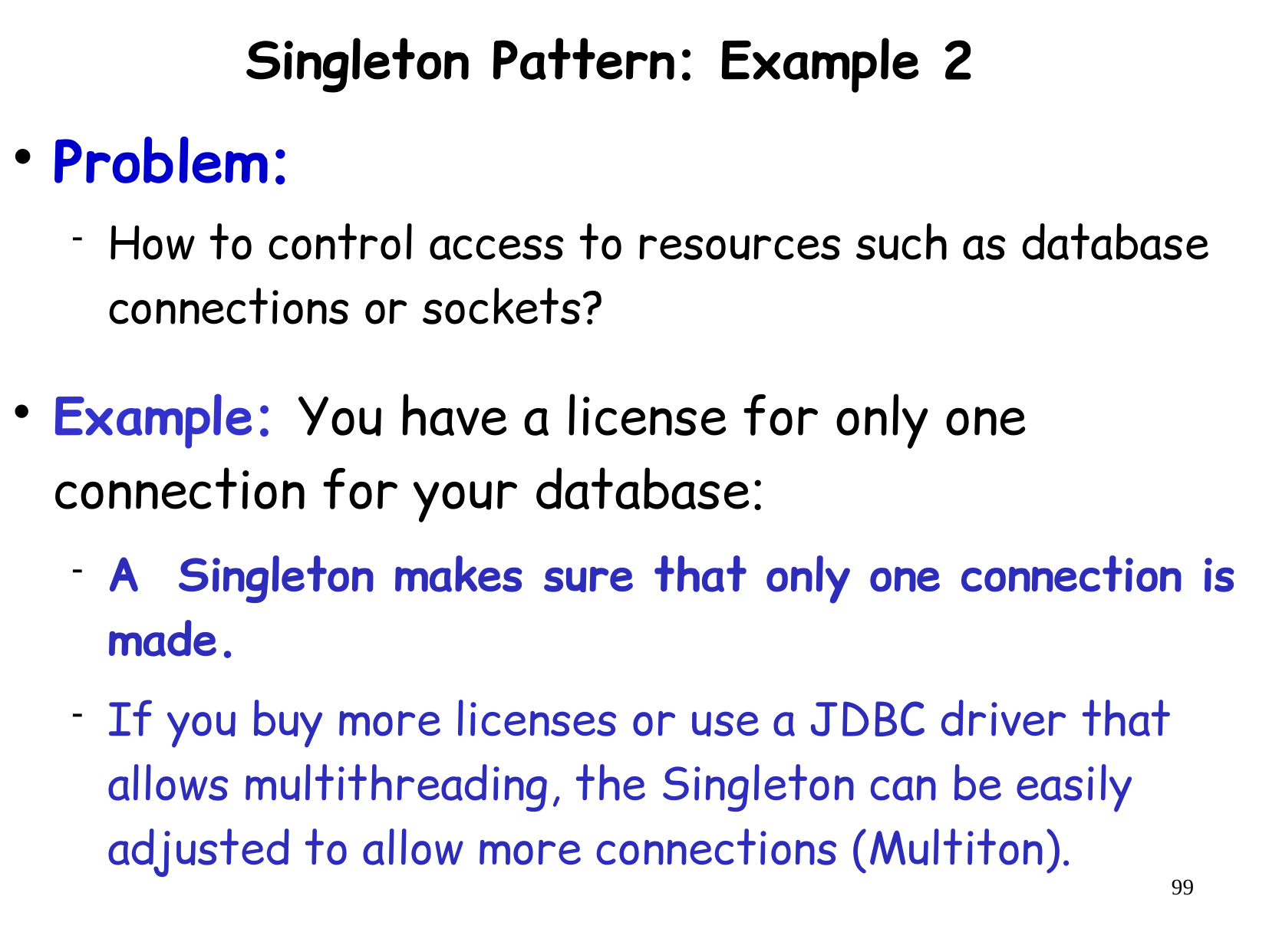

# Singleton Pattern: Example 2
Problem:
How to control access to resources such as database connections or sockets?
Example: You have a license for only one connection for your database:
A  Singleton makes sure that only one connection is made.
If you buy more licenses or use a JDBC driver that allows multithreading, the Singleton can be easily adjusted to allow more connections (Multiton).